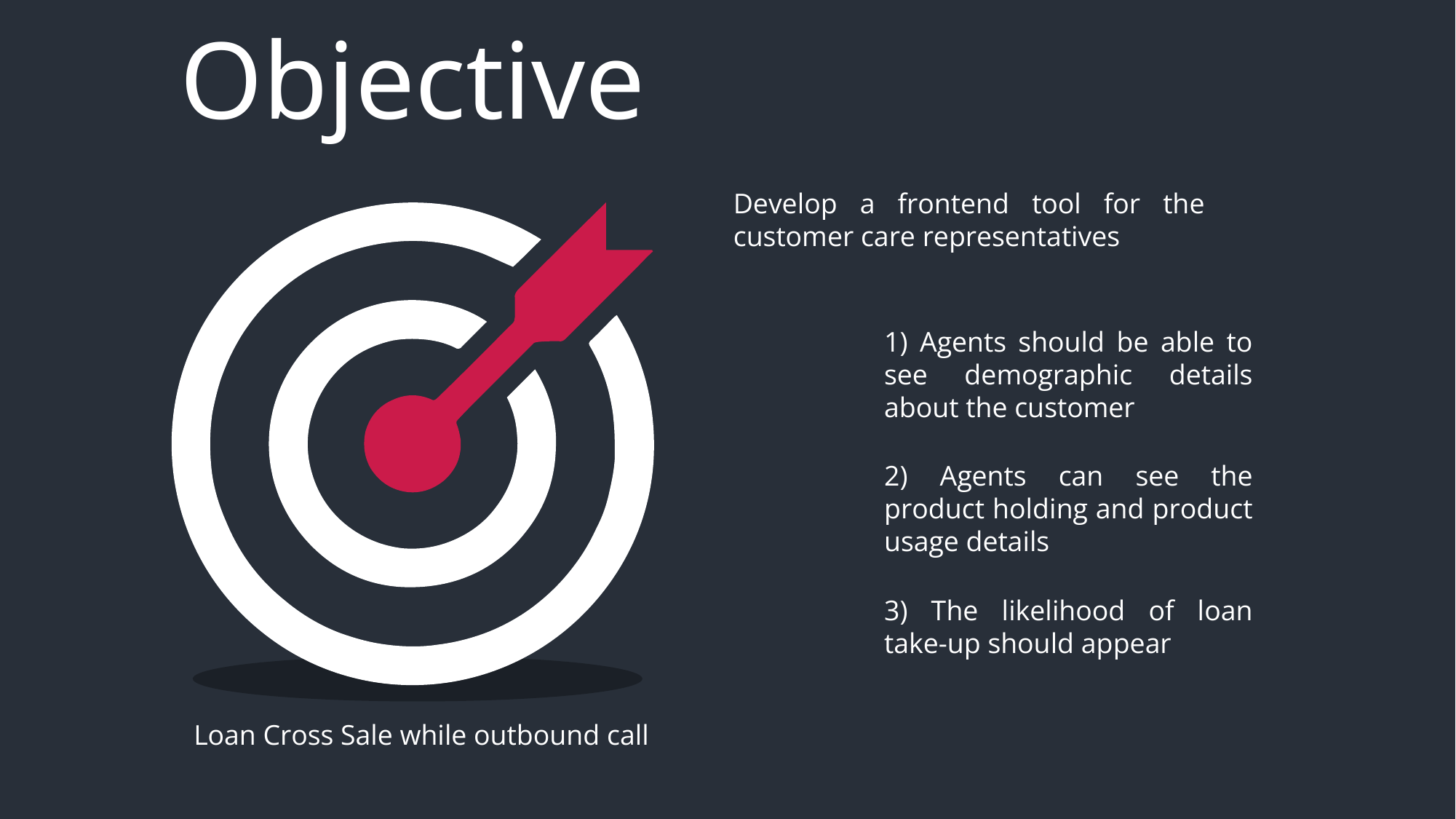

Objective
Develop a frontend tool for the customer care representatives

1) Agents should be able to see demographic details about the customer
2) Agents can see the product holding and product usage details
3) The likelihood of loan take-up should appear

Loan Cross Sale while outbound call